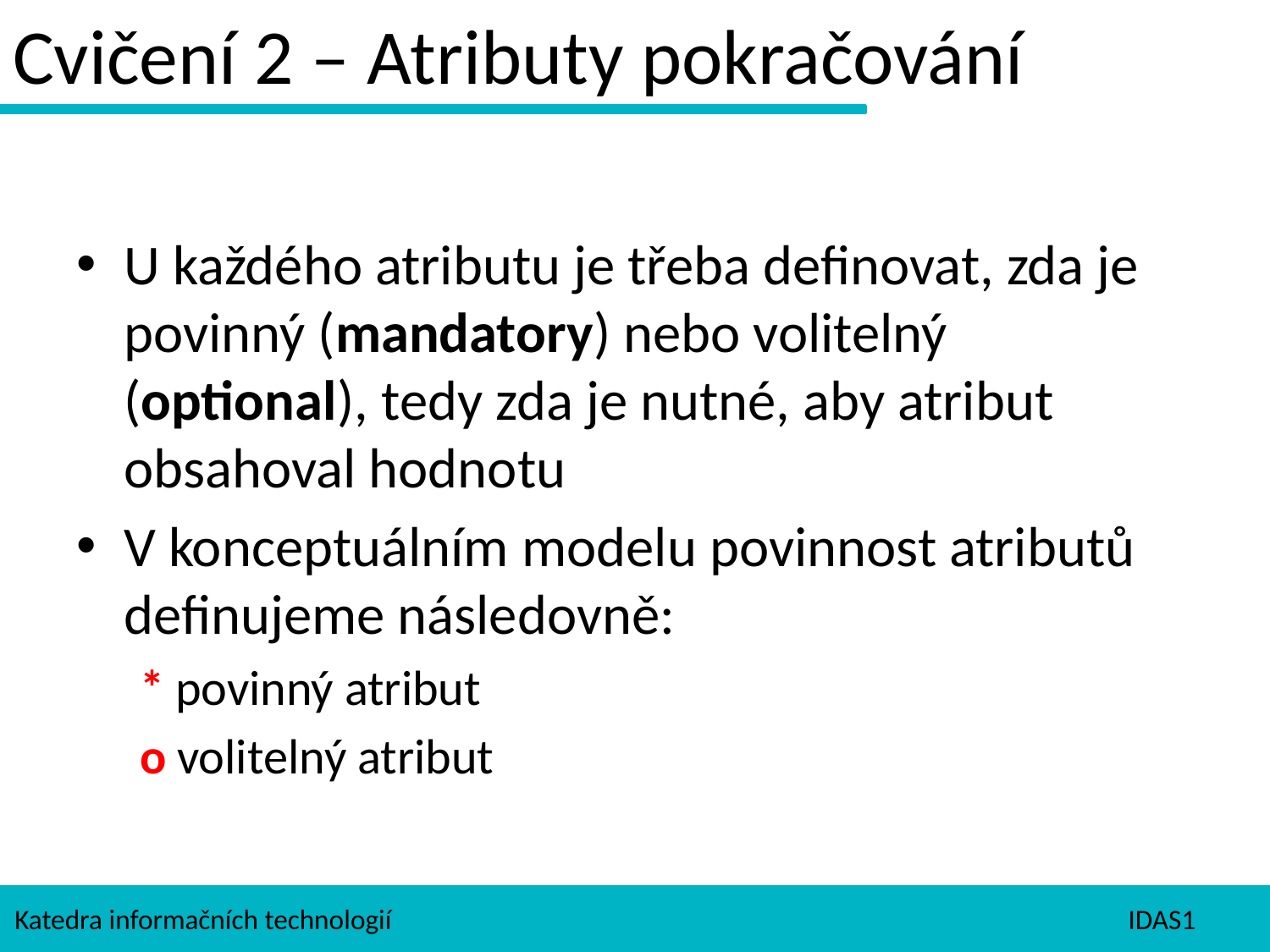

# Cvičení 2 – Atributy pokračování

U každého atributu je třeba definovat, zda je povinný (mandatory) nebo volitelný (optional), tedy zda je nutné, aby atribut obsahoval hodnotu
V konceptuálním modelu povinnost atributů definujeme následovně:
* povinný atribut
o volitelný atribut
IDAS2 - Cvičení II
3

Katedra informačních technologií
IDAS1